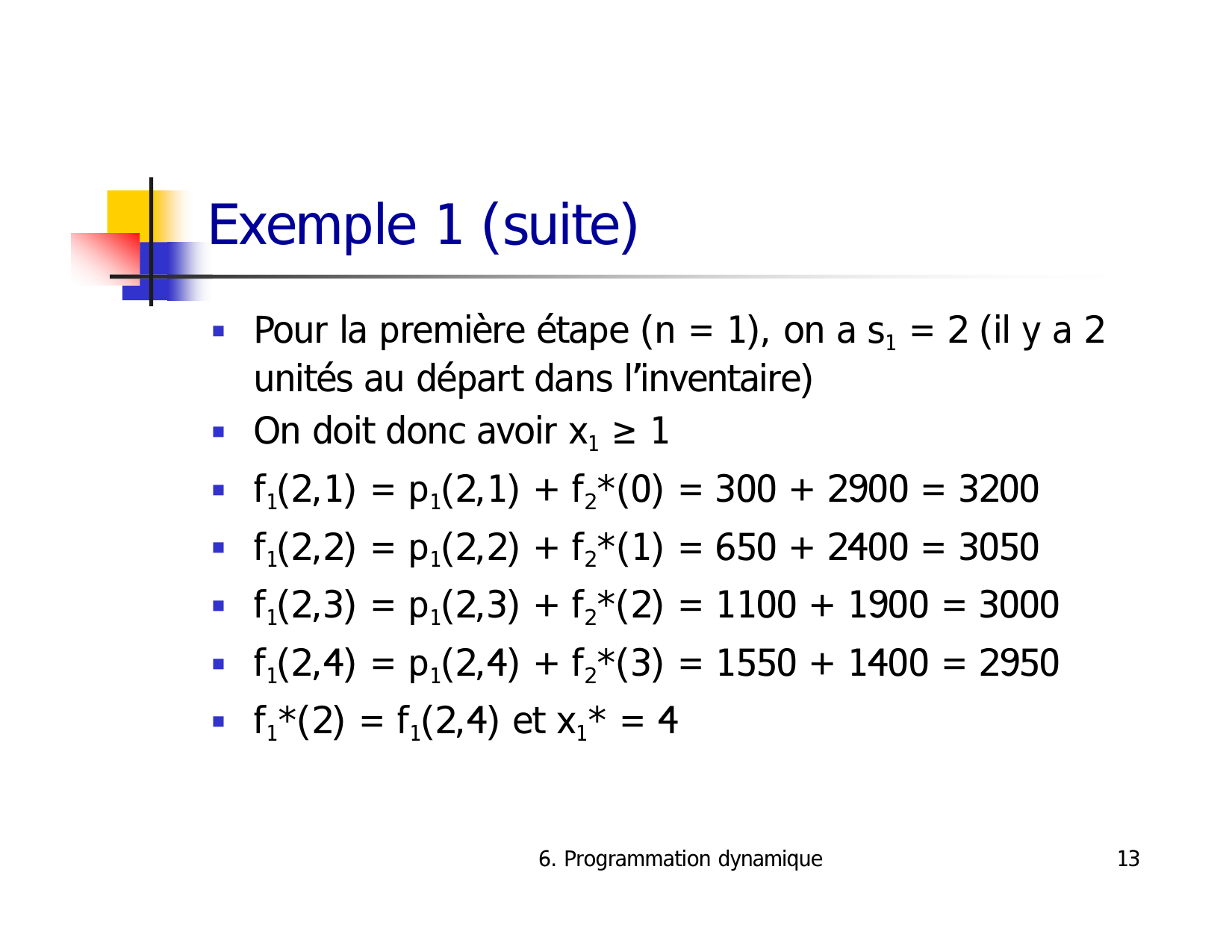

# Exemple 1 (suite)
Pour la première étape (n = 1), on a s1 = 2 (il y a 2 unités au départ dans l’inventaire)
On doit donc avoir x1 ≥ 1
f1(2,1) = p1(2,1) + f2*(0) = 300 + 2900 = 3200
f1(2,2) = p1(2,2) + f2*(1) = 650 + 2400 = 3050
f1(2,3) = p1(2,3) + f2*(2) = 1100 + 1900 = 3000
f1(2,4) = p1(2,4) + f2*(3) = 1550 + 1400 = 2950
f1*(2) = f1(2,4) et x1* = 4
6. Programmation dynamique
13